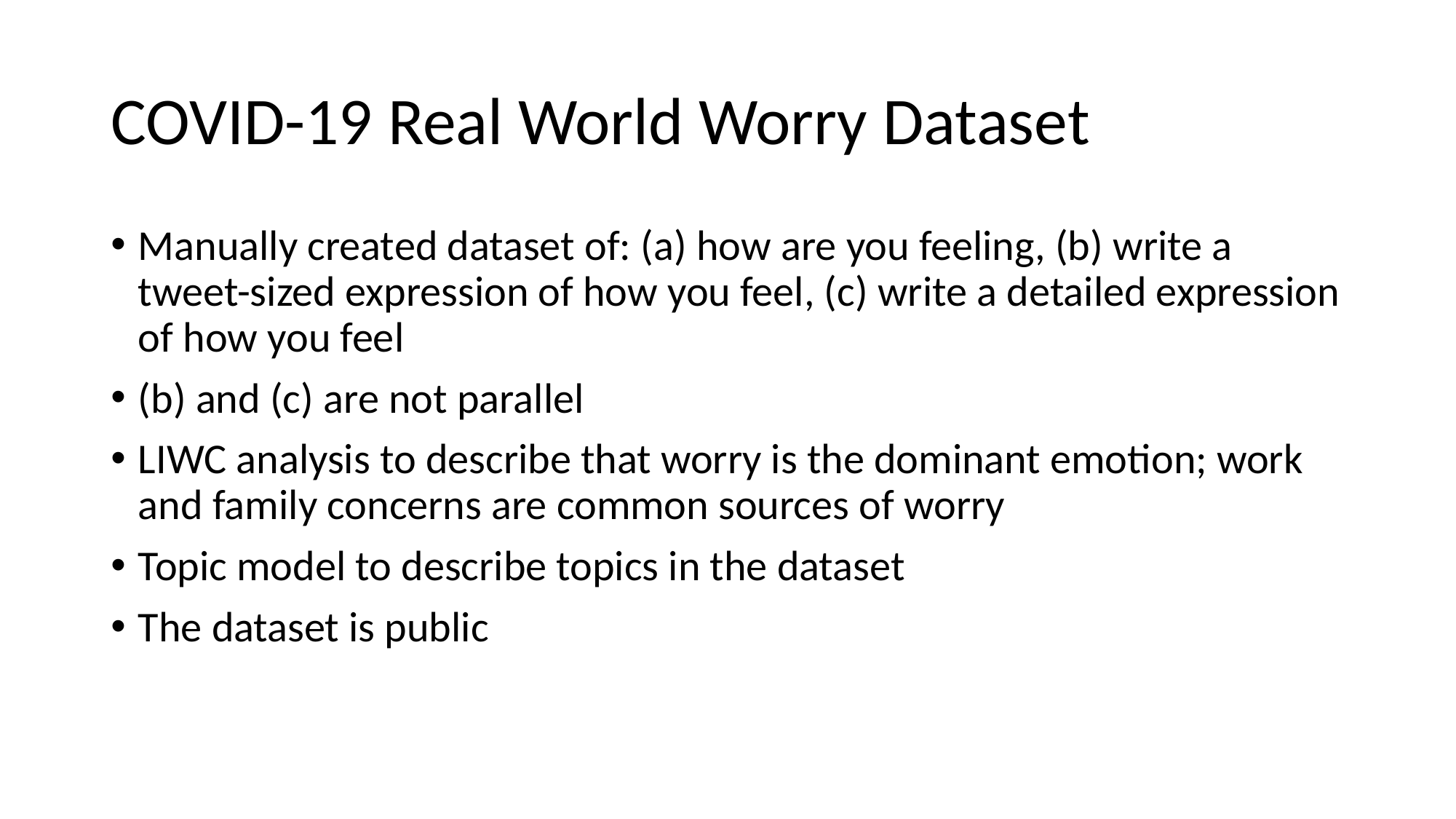

# COVID-19 Real World Worry Dataset
Manually created dataset of: (a) how are you feeling, (b) write a tweet-sized expression of how you feel, (c) write a detailed expression of how you feel
(b) and (c) are not parallel
LIWC analysis to describe that worry is the dominant emotion; work and family concerns are common sources of worry
Topic model to describe topics in the dataset
The dataset is public